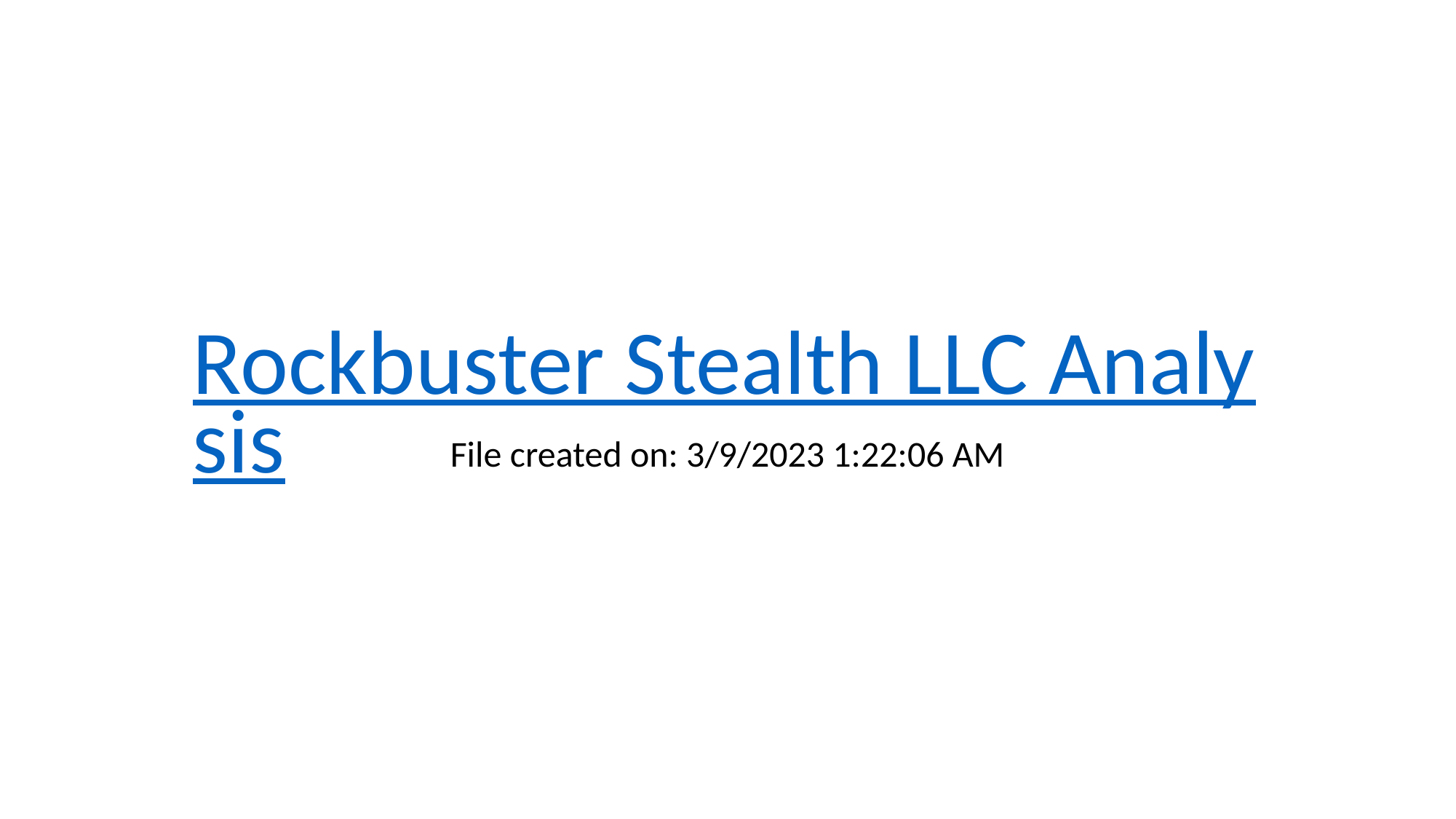

# Rockbuster Stealth LLC Analysis
File created on: 3/9/2023 1:22:06 AM